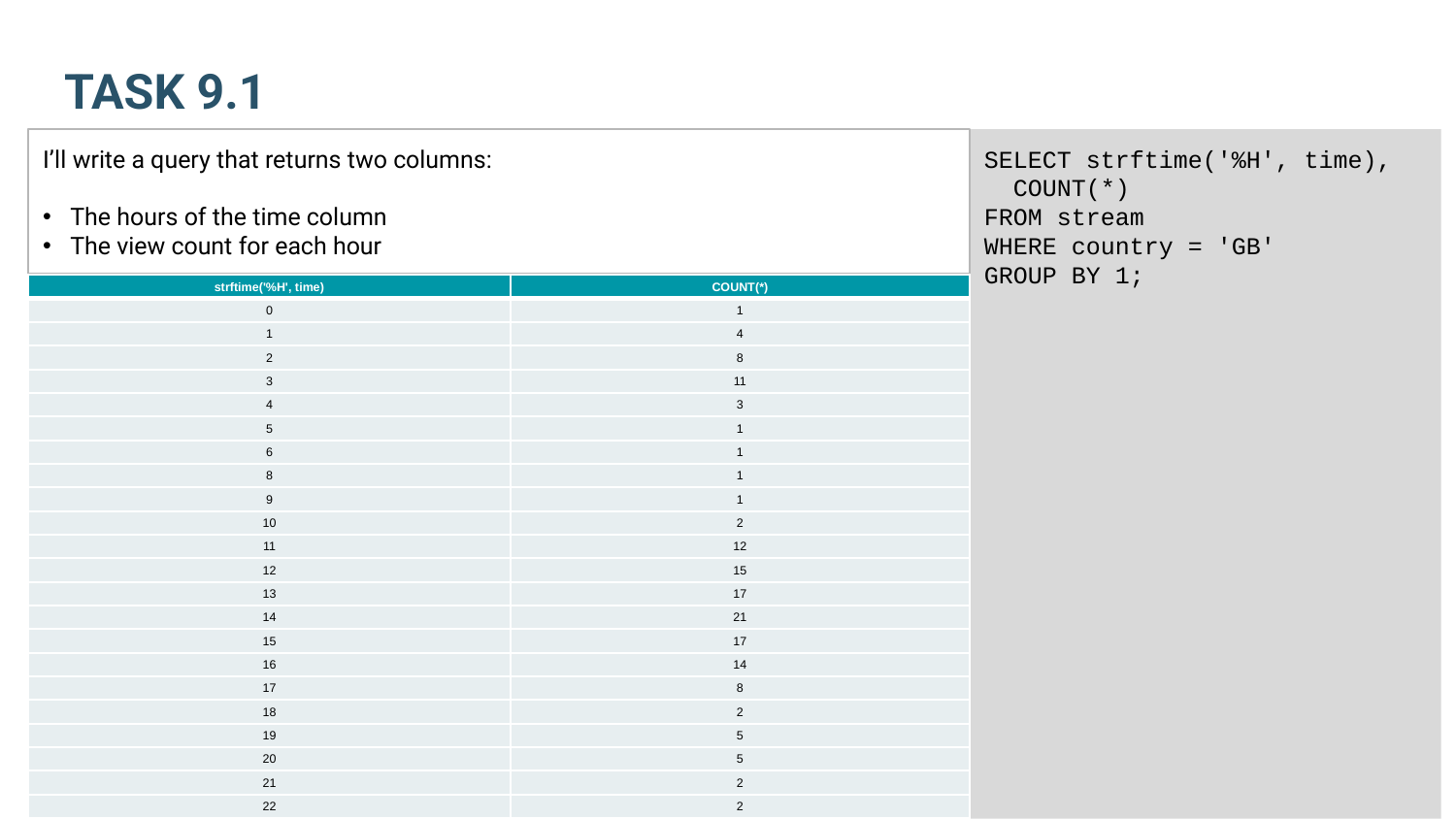

TASK 9.1
I’ll write a query that returns two columns:

The hours of the time column
The view count for each hour
SELECT strftime('%H', time),
  COUNT(*)
FROM stream
WHERE country = 'GB'
GROUP BY 1;

| strftime('%H', time) | COUNT(\*) |
| --- | --- |
| 0 | 1 |
| 1 | 4 |
| 2 | 8 |
| 3 | 11 |
| 4 | 3 |
| 5 | 1 |
| 6 | 1 |
| 8 | 1 |
| 9 | 1 |
| 10 | 2 |
| 11 | 12 |
| 12 | 15 |
| 13 | 17 |
| 14 | 21 |
| 15 | 17 |
| 16 | 14 |
| 17 | 8 |
| 18 | 2 |
| 19 | 5 |
| 20 | 5 |
| 21 | 2 |
| 22 | 2 |